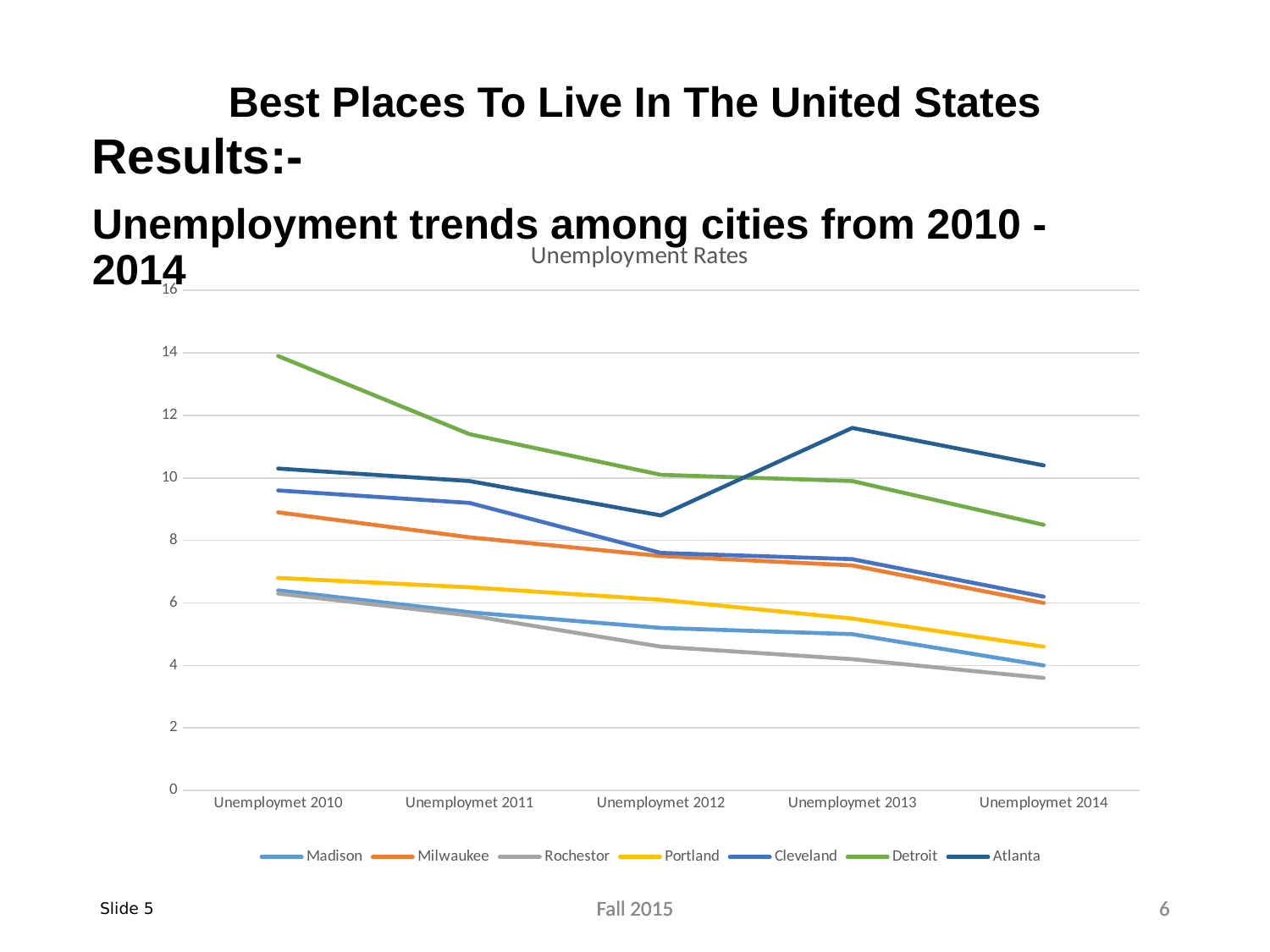

# Best Places To Live In The United States

Results:-
Unemployment trends among cities from 2010 - 2014

### Chart: Unemployment Rates

| Category | Madison | Milwaukee | Rochestor | Portland | Cleveland | Detroit | Atlanta |
|---|---|---|---|---|---|---|---|
| Unemploymet 2010 | 6.4 | 8.9 | 6.3 | 6.8 | 9.6 | 13.9 | 10.3 |
| Unemploymet 2011 | 5.7 | 8.1 | 5.6 | 6.5 | 9.2 | 11.4 | 9.9 |
| Unemploymet 2012 | 5.2 | 7.5 | 4.6 | 6.1 | 7.6 | 10.1 | 8.8 |
| Unemploymet 2013 | 5.0 | 7.2 | 4.2 | 5.5 | 7.4 | 9.9 | 11.6 |
| Unemploymet 2014 | 4.0 | 6.0 | 3.6 | 4.6 | 6.2 | 8.5 | 10.4 |
Slide 5
Fall 2015
Fall 2015
Fall 2015
6
6